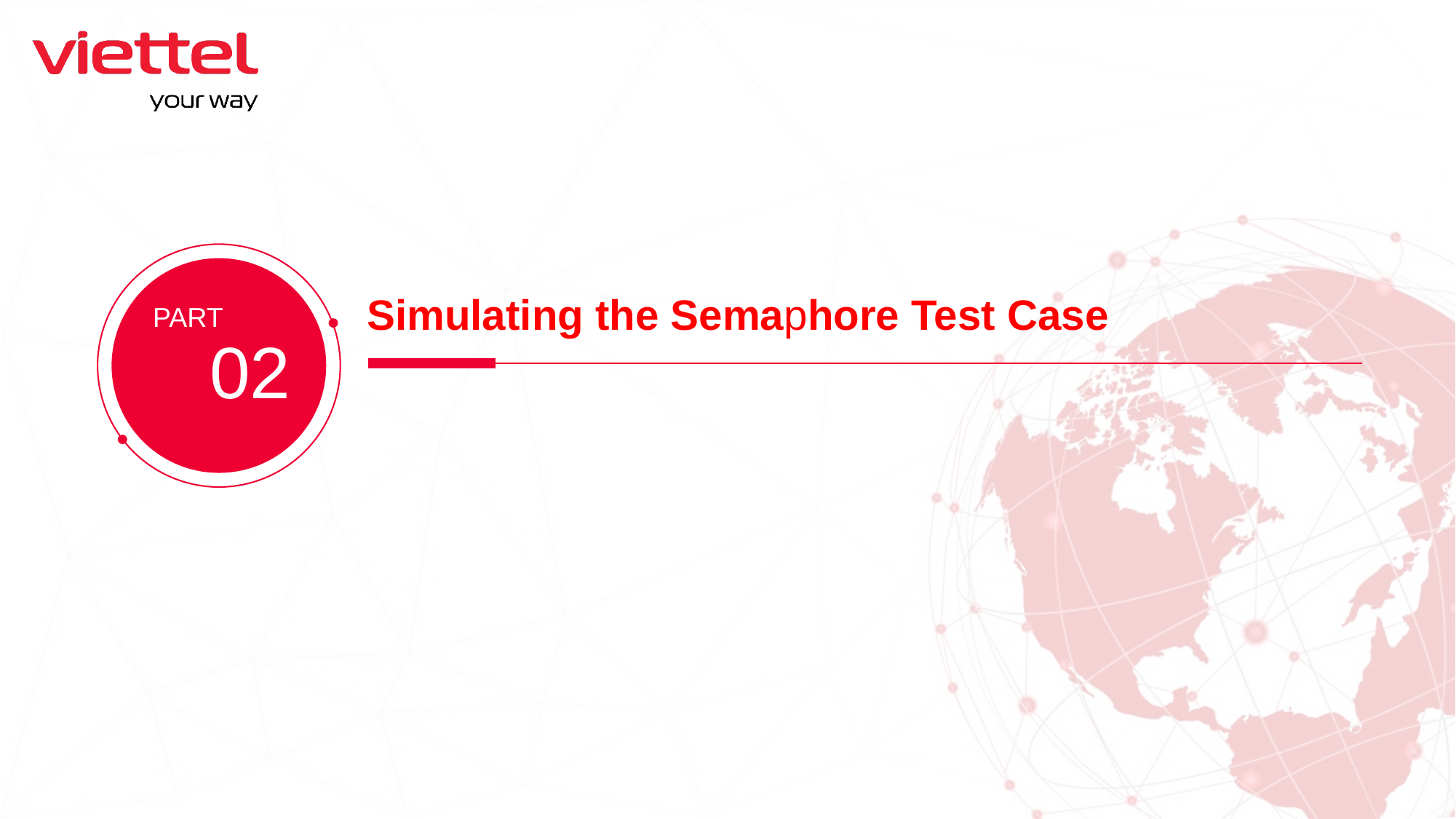

Simulating the Semaphore Test Case
02
7